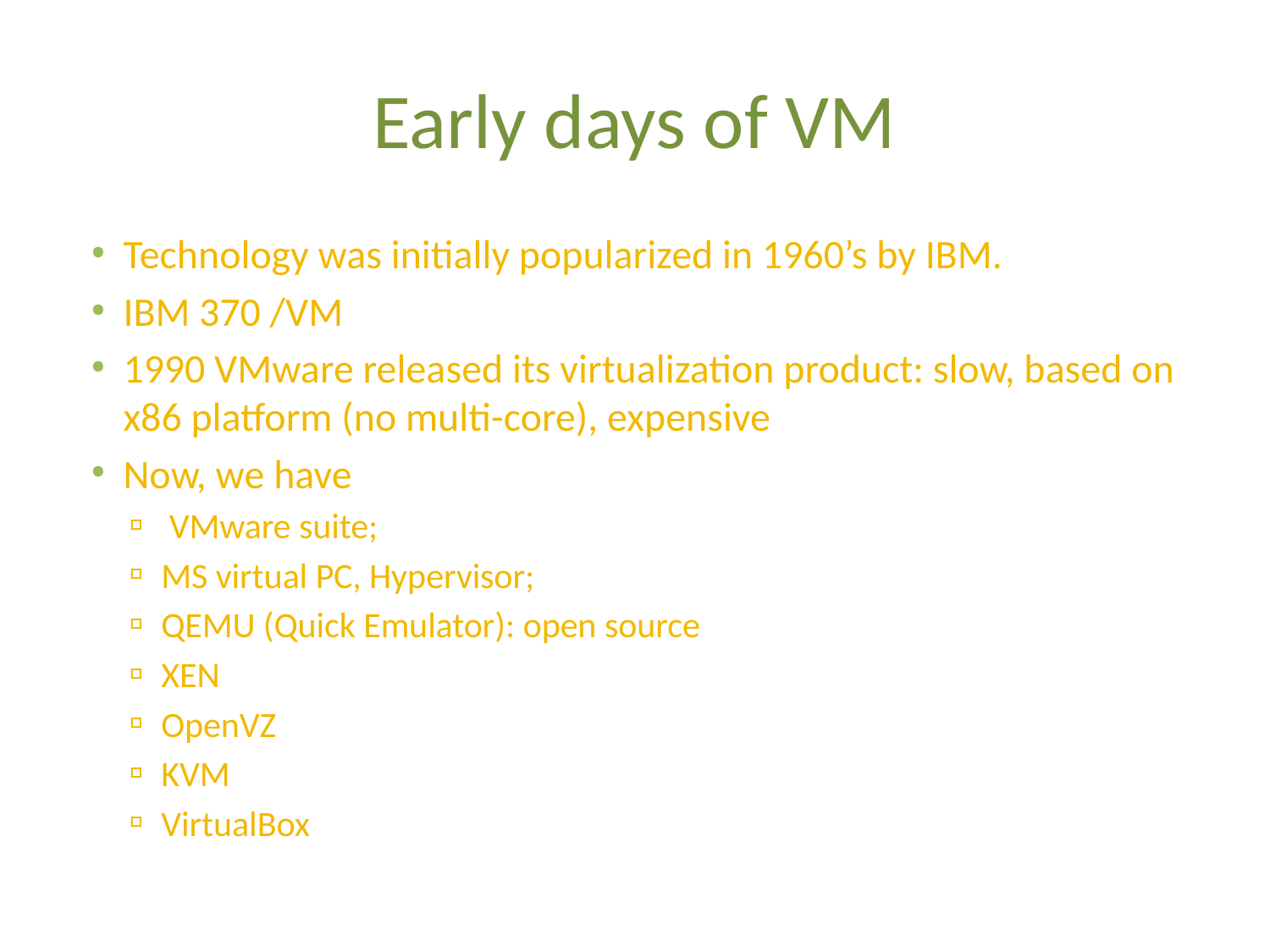

# Early days of VM
Technology was initially popularized in 1960’s by IBM.
IBM 370 /VM
1990 VMware released its virtualization product: slow, based on x86 platform (no multi-core), expensive
Now, we have
 VMware suite;
MS virtual PC, Hypervisor;
QEMU (Quick Emulator): open source
XEN
OpenVZ
KVM
VirtualBox